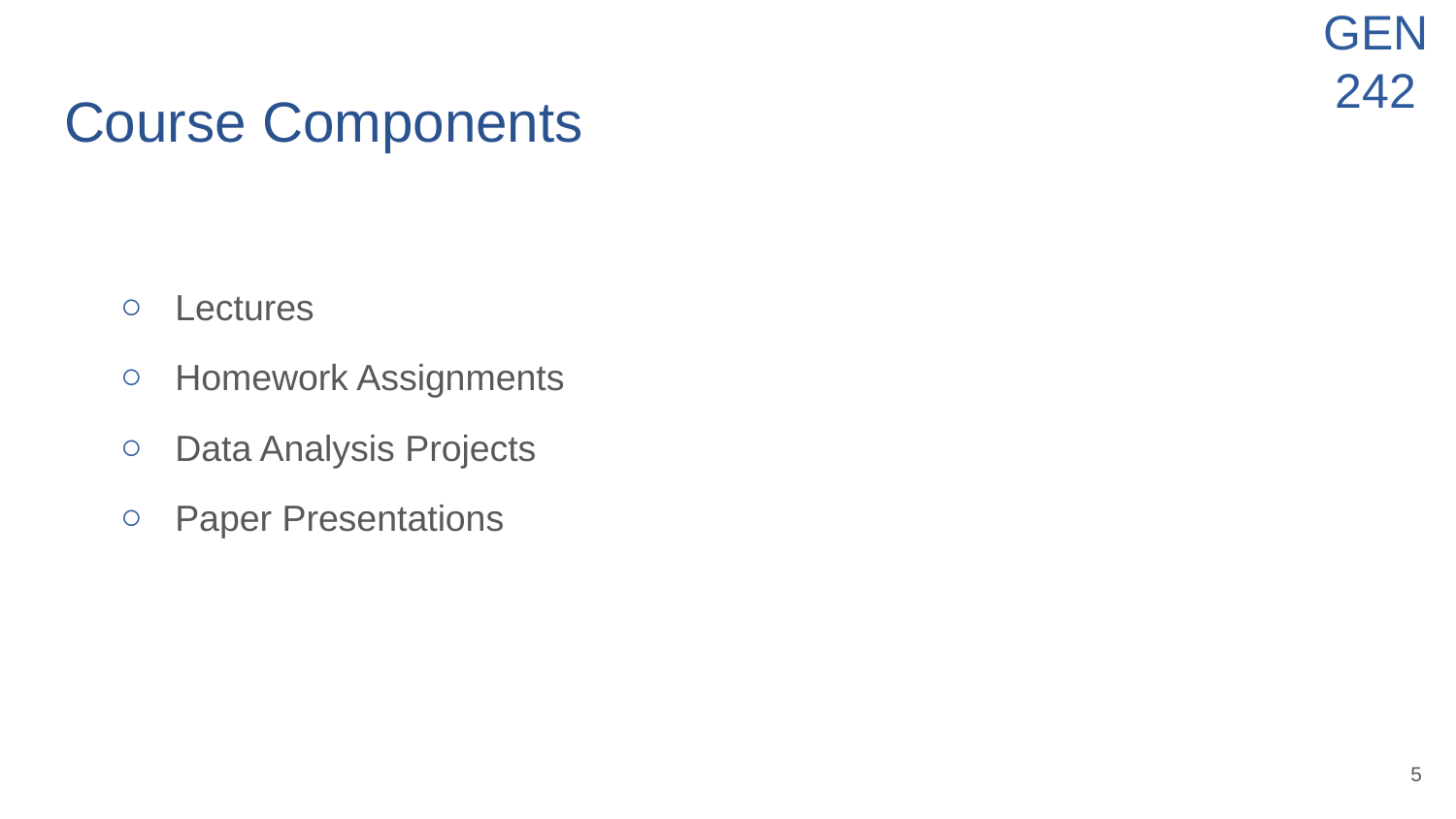

# Course Components

Lectures
Homework Assignments
Data Analysis Projects
Paper Presentations

5